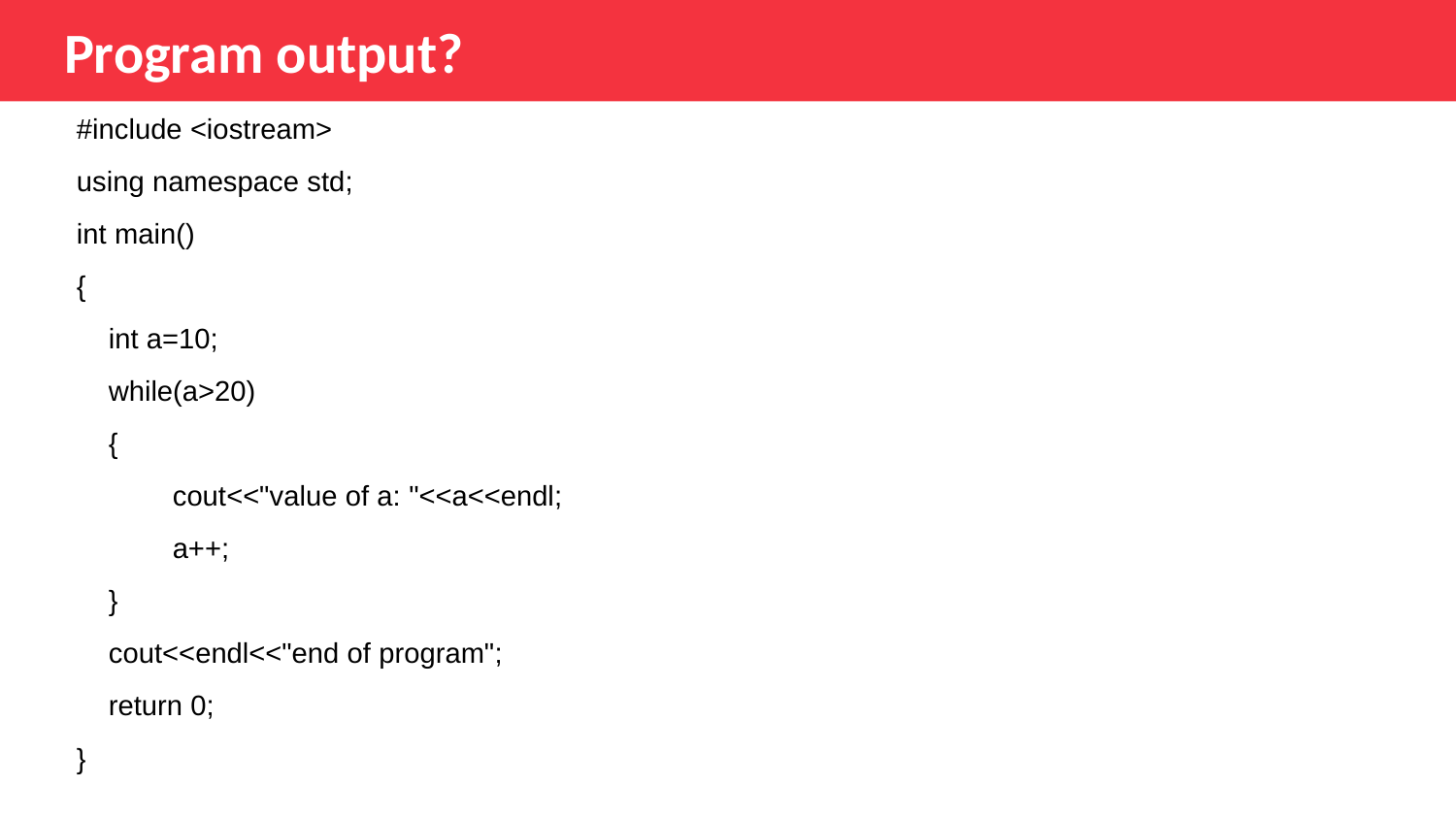

Program output?
#include <iostream>
using namespace std;
int main()
{
    int a=10;
    while(a>20)
    {
            cout<<"value of a: "<<a<<endl;
            a++;
    }
    cout<<endl<<"end of program";
    return 0;
}